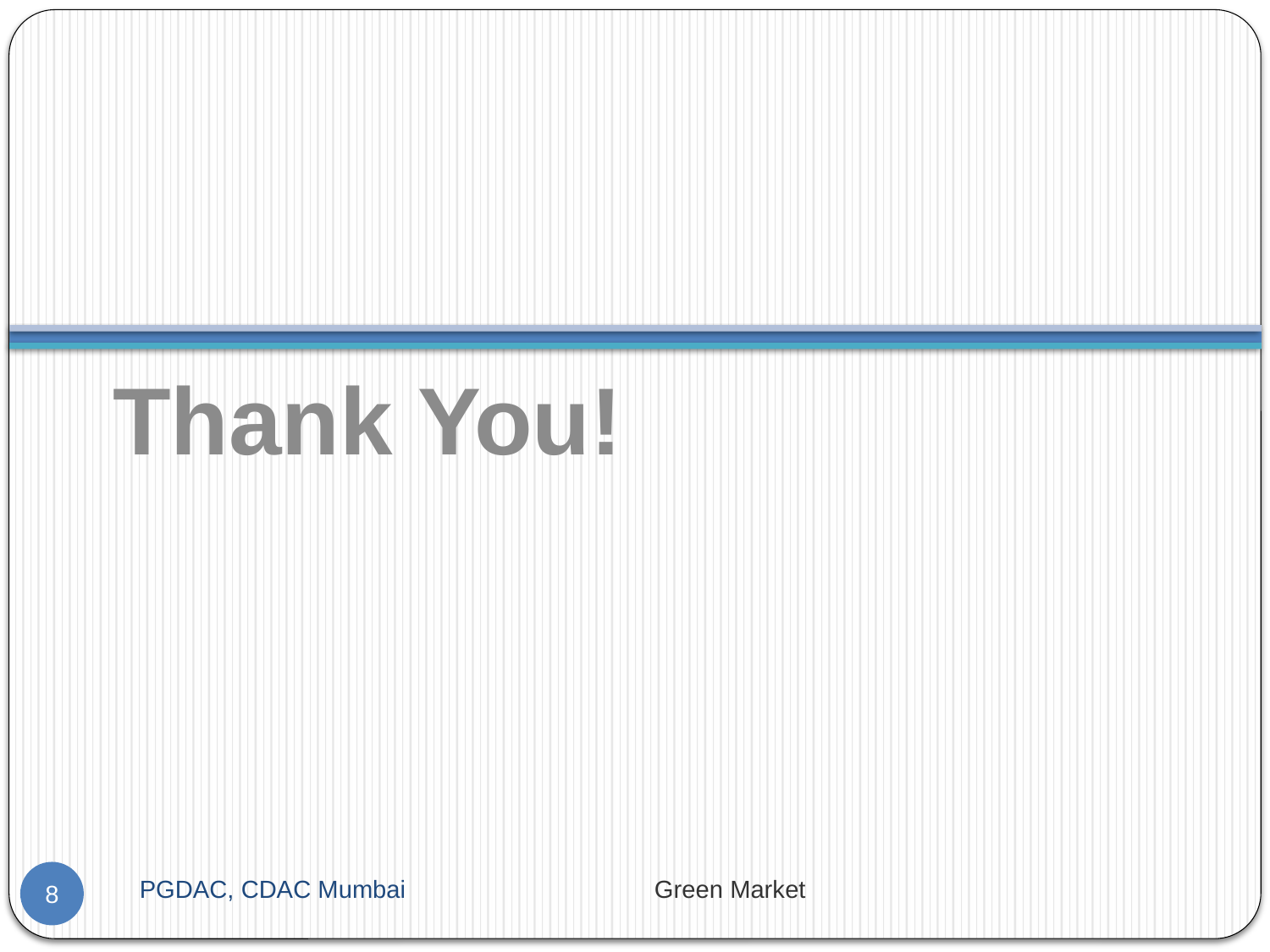

Thank You!
PGDAC, CDAC Mumbai 		 Green Market
8